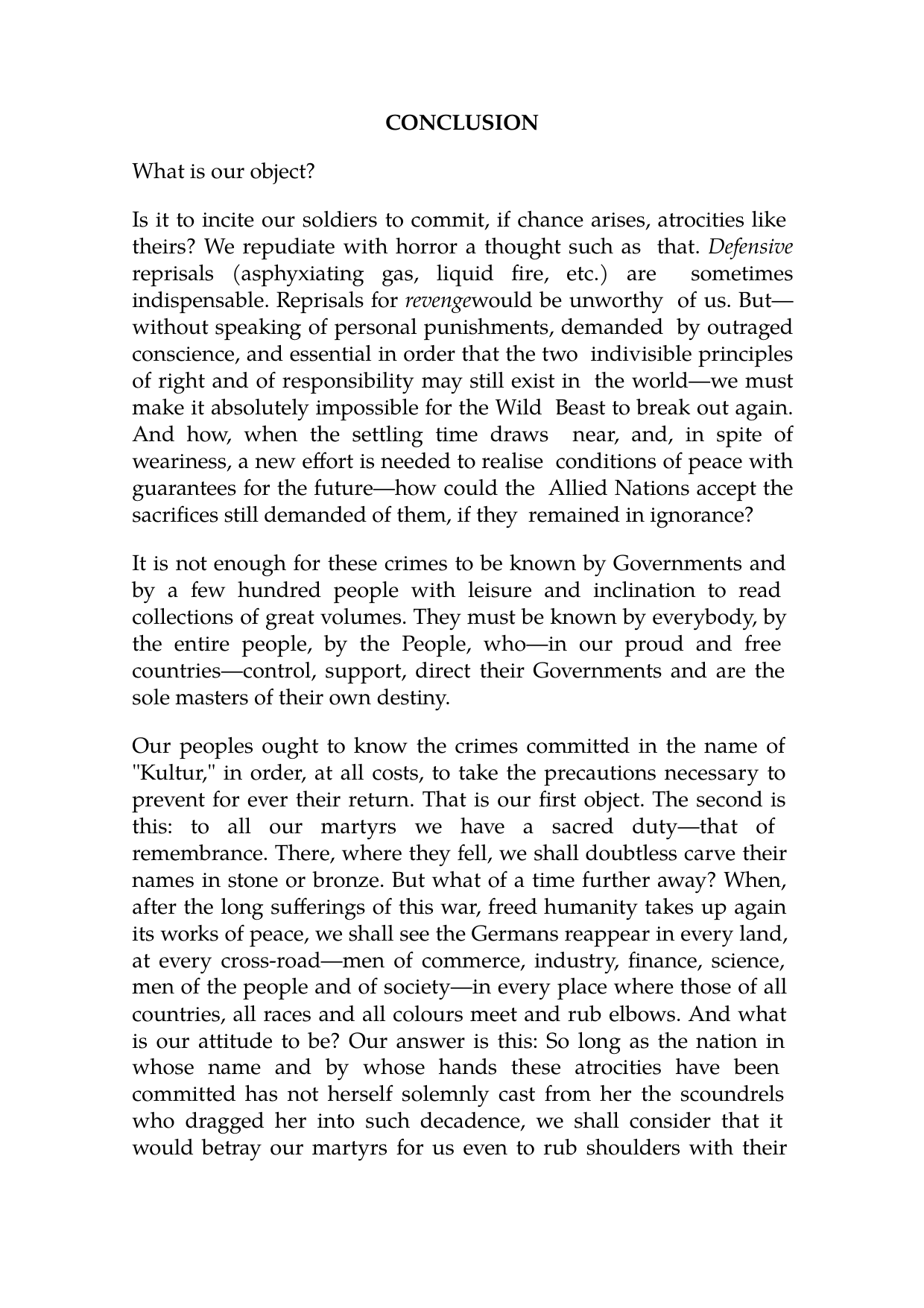

CONCLUSION
What is our object?
Is it to incite our soldiers to commit, if chance arises, atrocities like  theirs? We repudiate with horror a thought such as  that. Defensive reprisals (asphyxiating gas, liquid fire, etc.) are  sometimes indispensable. Reprisals for revengewould be unworthy  of us. But—without speaking of personal punishments, demanded  by outraged conscience, and essential in order that the two  indivisible principles of right and of responsibility may still exist in  the world—we must make it absolutely impossible for the Wild  Beast to break out again. And how, when the settling time draws  near, and, in spite of weariness, a new effort is needed to realise  conditions of peace with guarantees for the future—how could the  Allied Nations accept the sacrifices still demanded of them, if they  remained in ignorance?
It is not enough for these crimes to be known by Governments and  by a few hundred people with leisure and inclination to read  collections of great volumes. They must be known by everybody, by  the entire people, by the People, who—in our proud and free  countries—control, support, direct their Governments and are the  sole masters of their own destiny.
Our peoples ought to know the crimes committed in the name of  "Kultur," in order, at all costs, to take the precautions necessary to  prevent for ever their return. That is our first object. The second is  this: to all our martyrs we have a sacred duty—that of  remembrance. There, where they fell, we shall doubtless carve their  names in stone or bronze. But what of a time further away? When,  after the long sufferings of this war, freed humanity takes up again  its works of peace, we shall see the Germans reappear in every land,  at every cross-road—men of commerce, industry, finance, science,  men of the people and of society—in every place where those of all  countries, all races and all colours meet and rub elbows. And what  is our attitude to be? Our answer is this: So long as the nation in  whose name and by whose hands these atrocities have been  committed has not herself solemnly cast from her the scoundrels  who dragged her into such decadence, we shall consider that it  would betray our martyrs for us even to rub shoulders with their